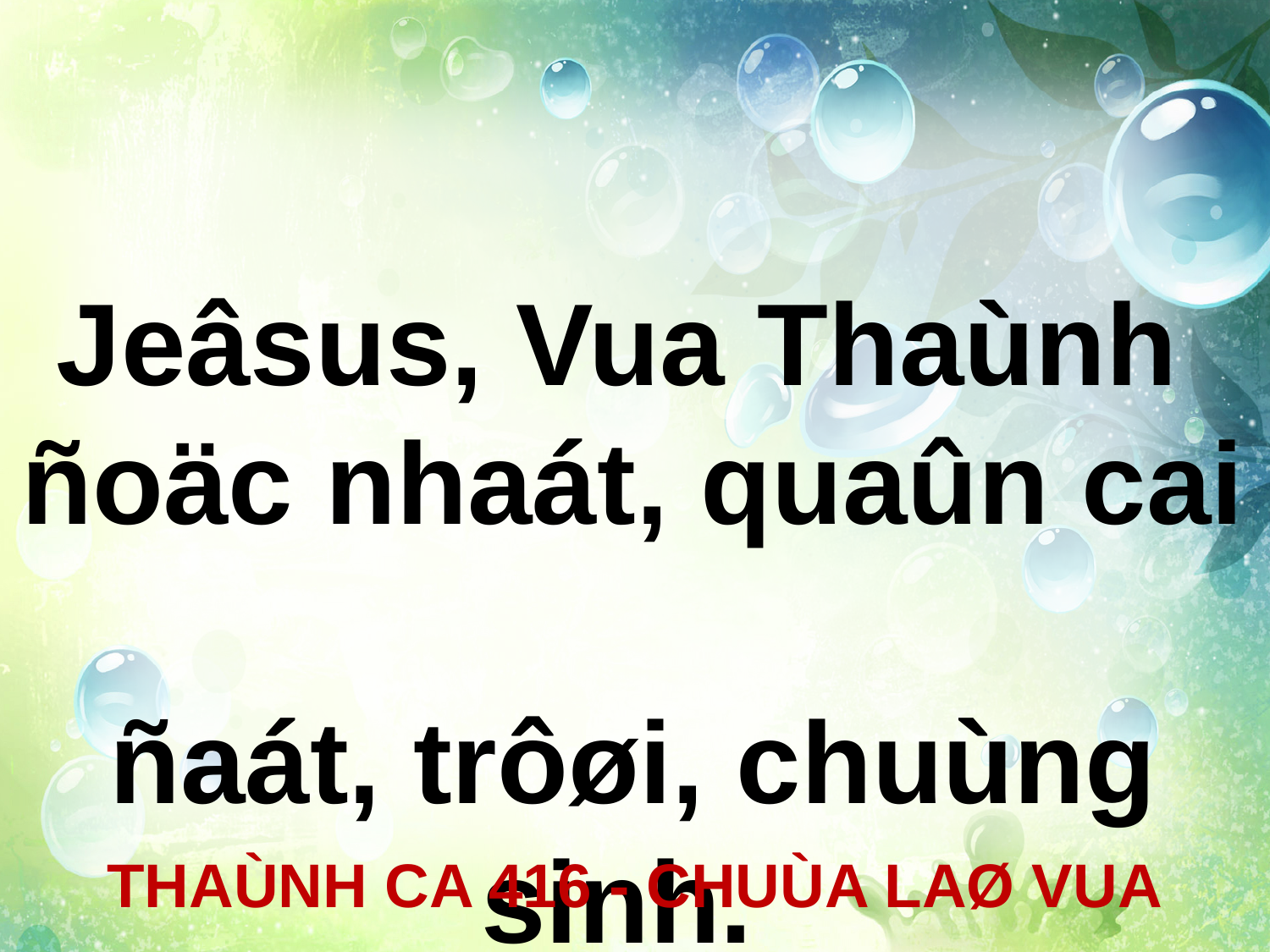

Jeâsus, Vua Thaùnh
ñoäc nhaát, quaûn cai
ñaát, trôøi, chuùng sinh.
THAÙNH CA 416 - CHUÙA LAØ VUA